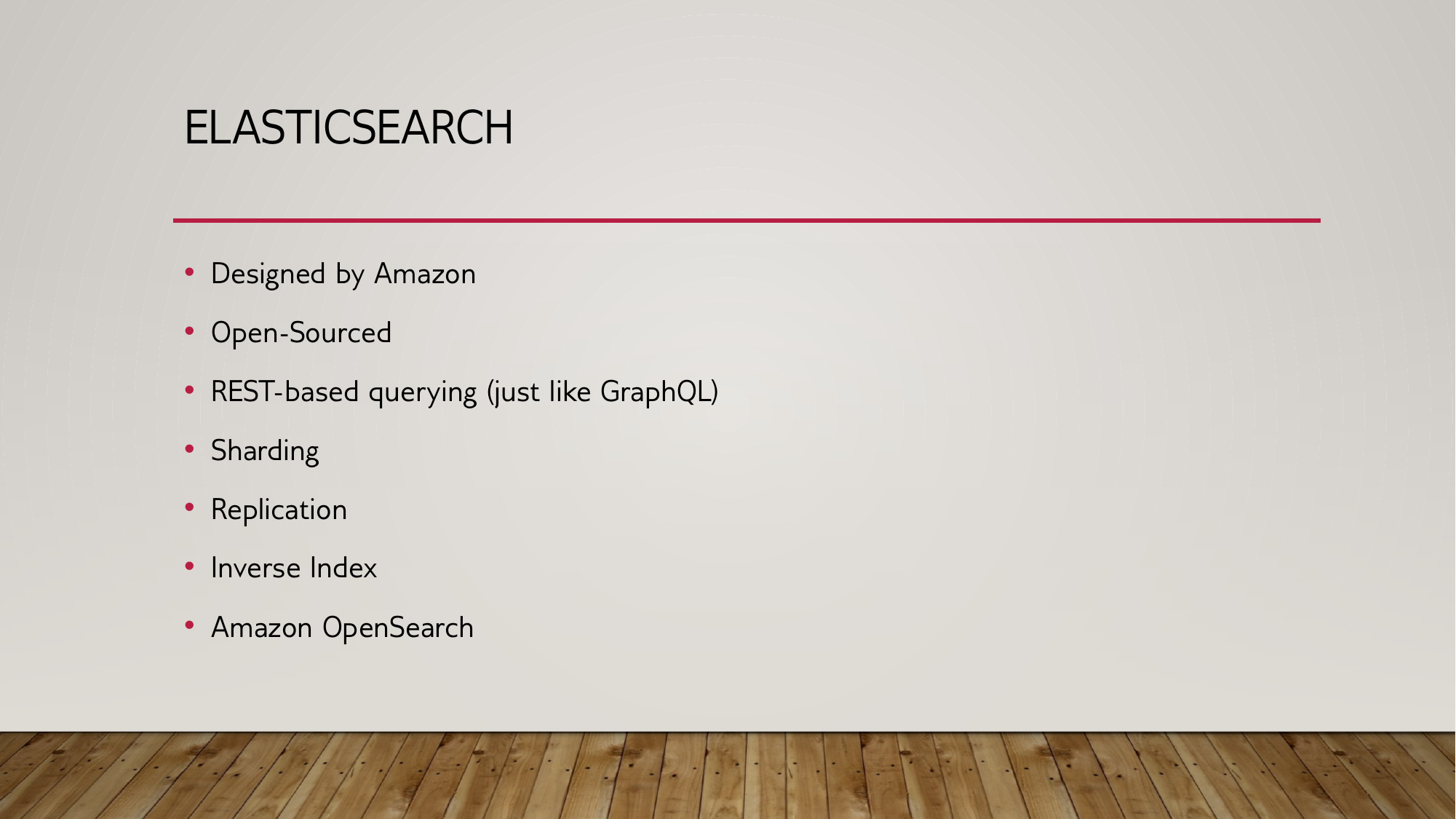

# ElasticSearch
Designed by Amazon
Open-Sourced
REST-based querying (just like GraphQL)
Sharding
Replication
Inverse Index
Amazon OpenSearch